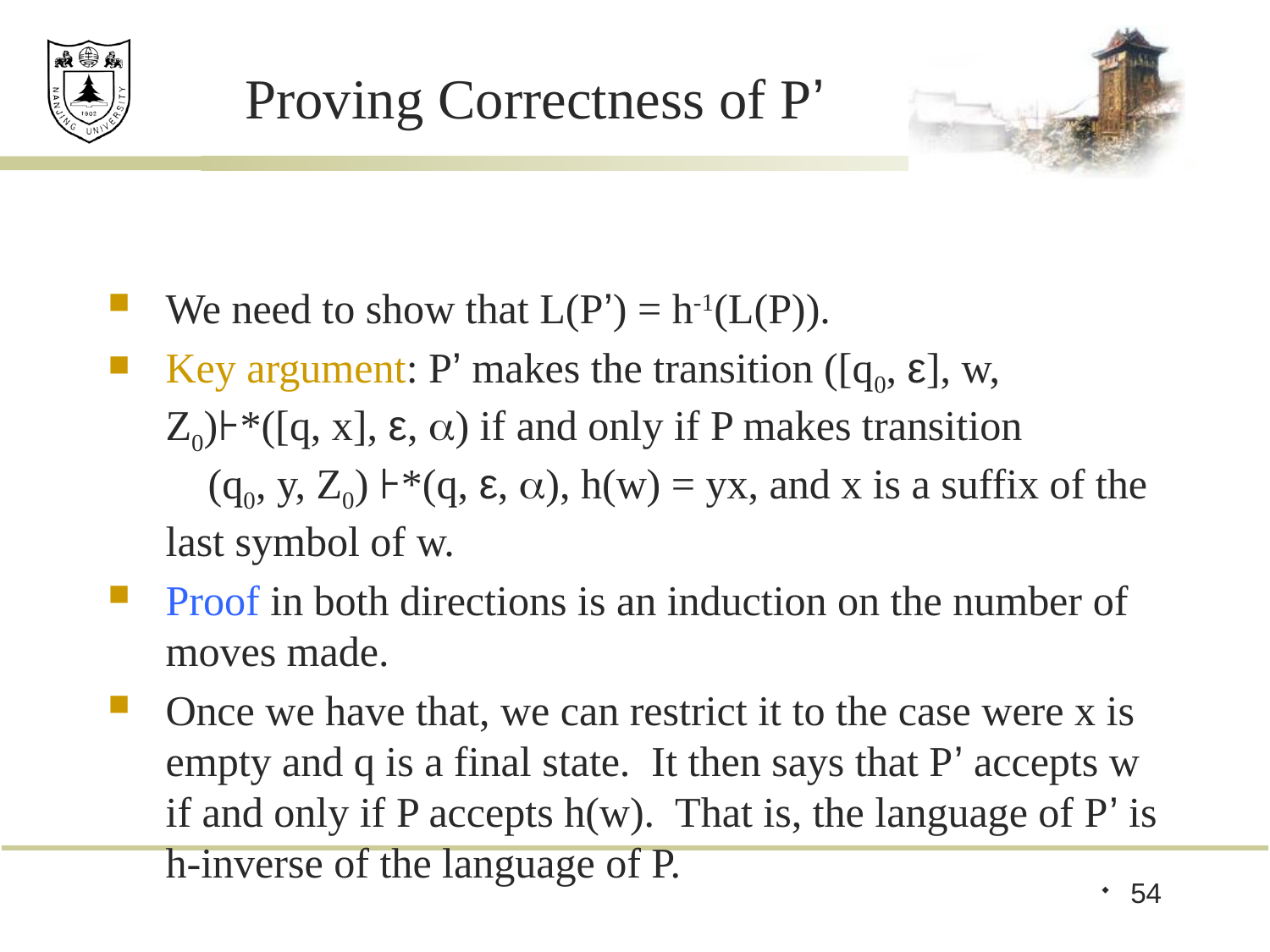

# Proving Correctness of P’
We need to show that L(P’) = h-1(L(P)).
Key argument: P’ makes the transition ([q0, ε], w, Z0)⊦*([q, x], ε, α) if and only if P makes transition                  (q0, y, Z0) ⊦*(q, ε, α), h(w) = yx, and x is a suffix of the last symbol of w.
Proof in both directions is an induction on the number of moves made.
Once we have that, we can restrict it to the case were x is empty and q is a final state.  It then says that P’ accepts w if and only if P accepts h(w).  That is, the language of P’ is h-inverse of the language of P.
54